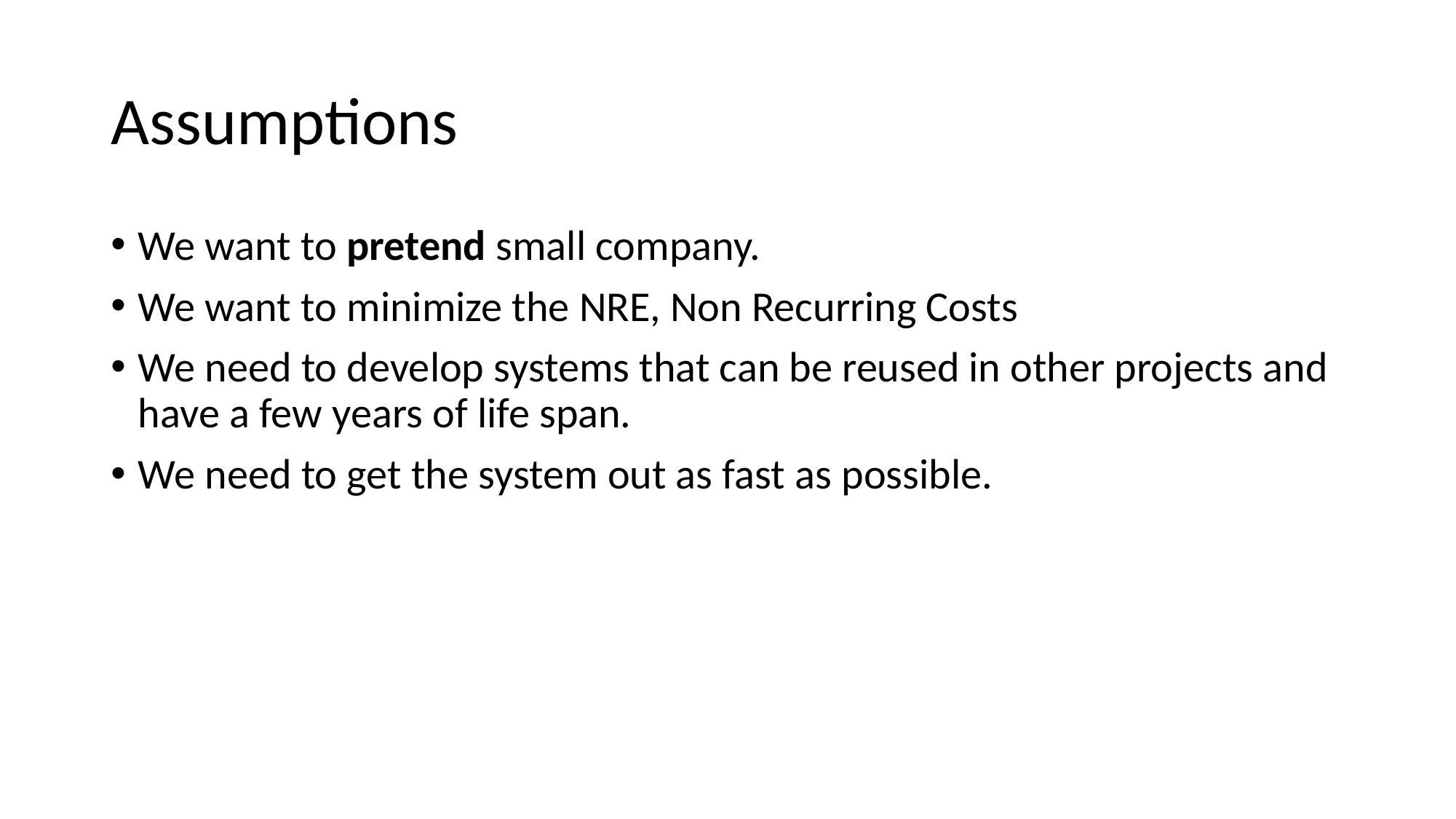

# Assumptions
We want to pretend small company.
We want to minimize the NRE, Non Recurring Costs
We need to develop systems that can be reused in other projects and have a few years of life span.
We need to get the system out as fast as possible.